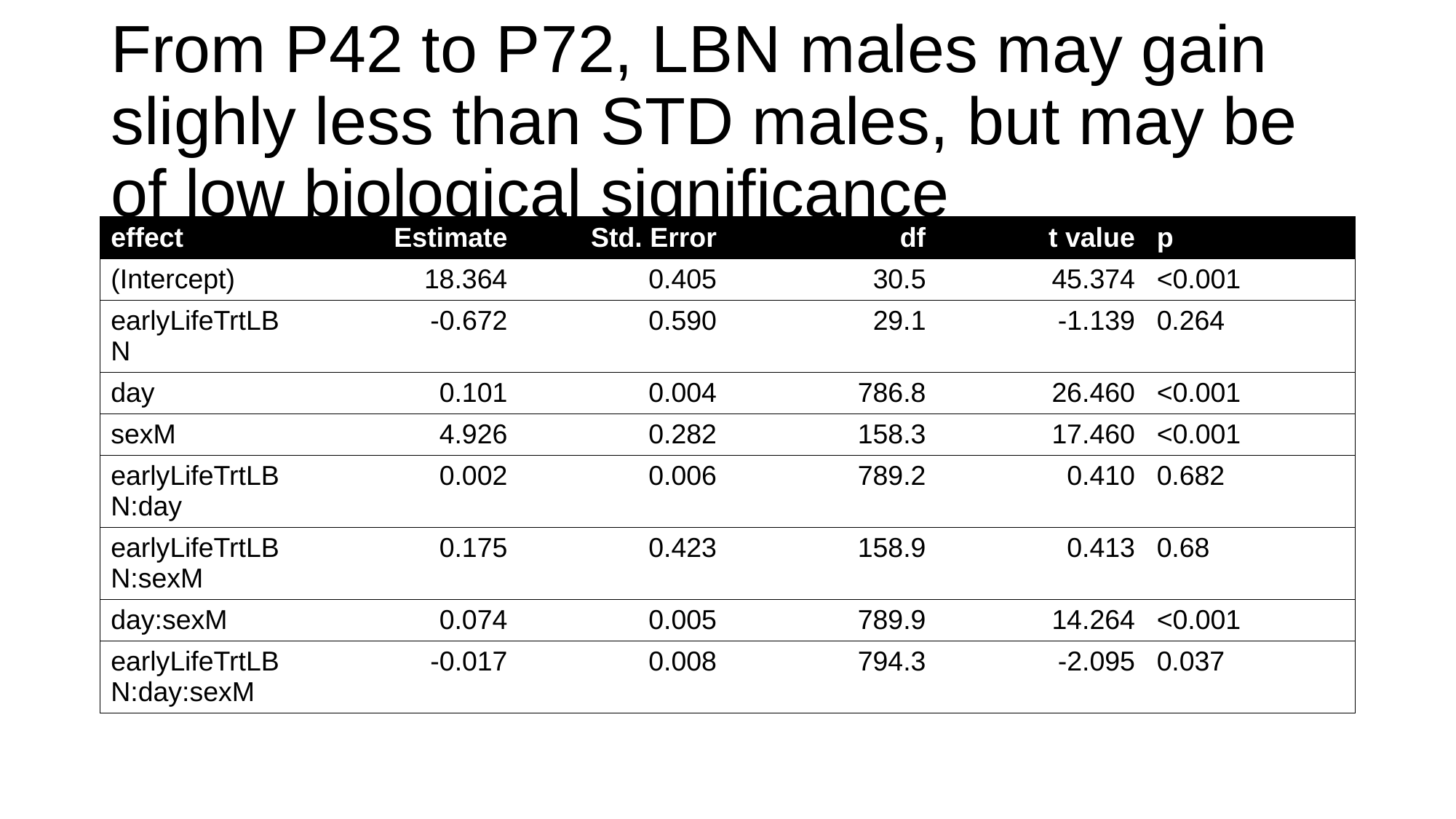

# From P42 to P72, LBN males may gain slighly less than STD males, but may be of low biological significance
| effect | Estimate | Std. Error | df | t value | p |
| --- | --- | --- | --- | --- | --- |
| (Intercept) | 18.364 | 0.405 | 30.5 | 45.374 | <0.001 |
| earlyLifeTrtLBN | -0.672 | 0.590 | 29.1 | -1.139 | 0.264 |
| day | 0.101 | 0.004 | 786.8 | 26.460 | <0.001 |
| sexM | 4.926 | 0.282 | 158.3 | 17.460 | <0.001 |
| earlyLifeTrtLBN:day | 0.002 | 0.006 | 789.2 | 0.410 | 0.682 |
| earlyLifeTrtLBN:sexM | 0.175 | 0.423 | 158.9 | 0.413 | 0.68 |
| day:sexM | 0.074 | 0.005 | 789.9 | 14.264 | <0.001 |
| earlyLifeTrtLBN:day:sexM | -0.017 | 0.008 | 794.3 | -2.095 | 0.037 |